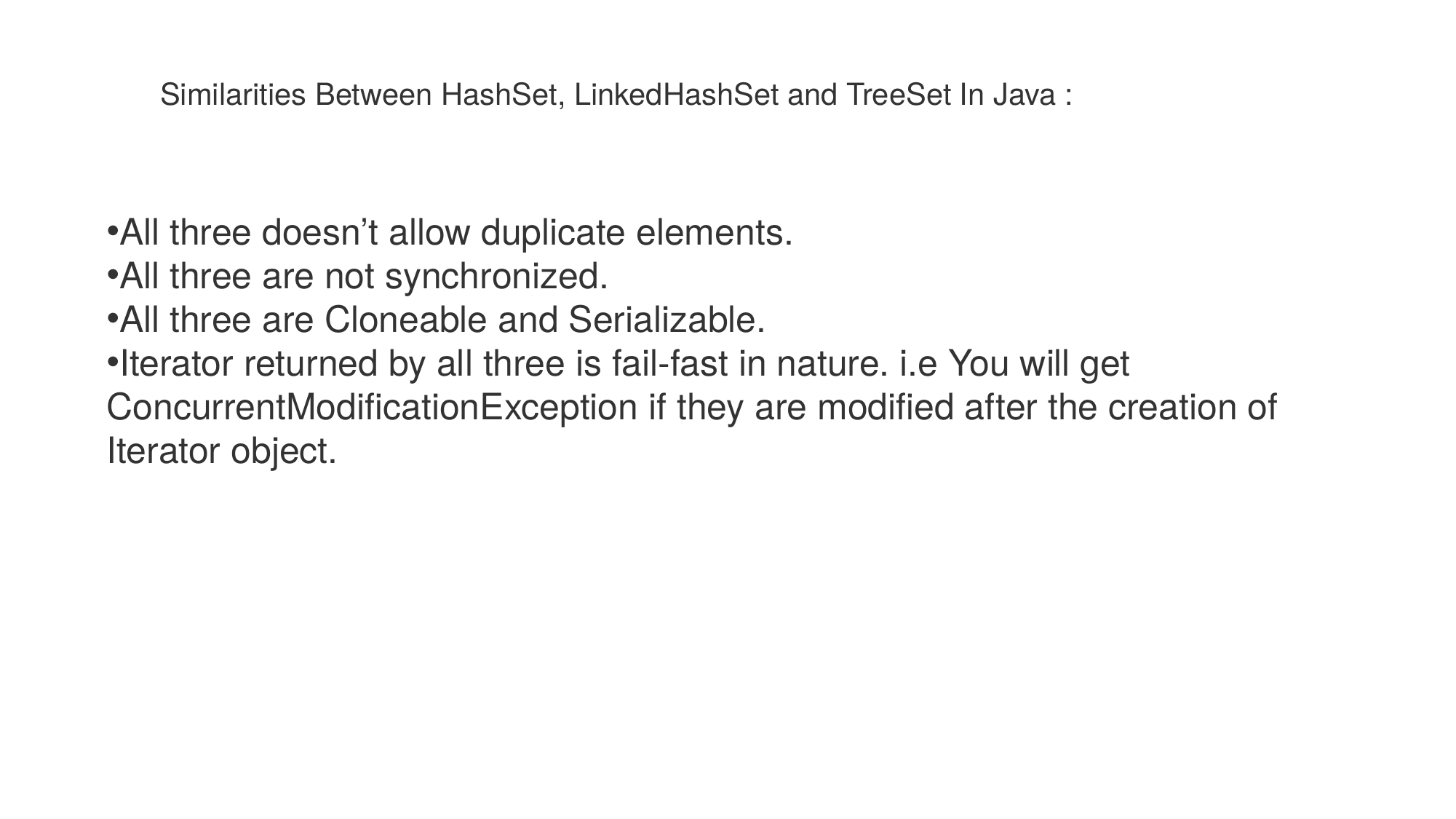

Similarities Between HashSet, LinkedHashSet and TreeSet In Java :
All three doesn’t allow duplicate elements.
All three are not synchronized.
All three are Cloneable and Serializable.
Iterator returned by all three is fail-fast in nature. i.e You will get ConcurrentModificationException if they are modified after the creation of Iterator object.